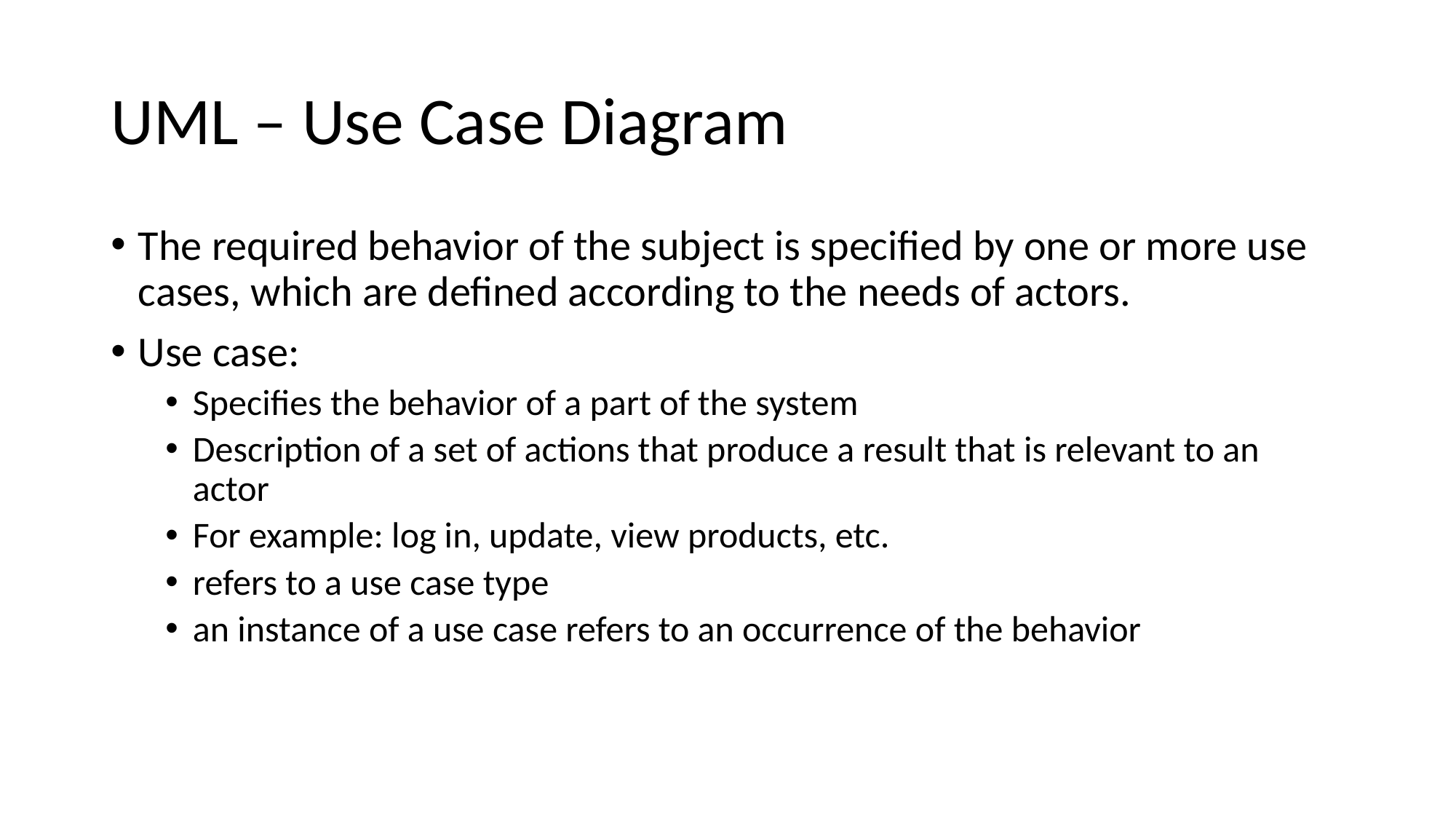

# UML – Use Case Diagram
The required behavior of the subject is specified by one or more use cases, which are defined according to the needs of actors.
Use case:
Specifies the behavior of a part of the system
Description of a set of actions that produce a result that is relevant to an actor
For example: log in, update, view products, etc.
refers to a use case type
an instance of a use case refers to an occurrence of the behavior